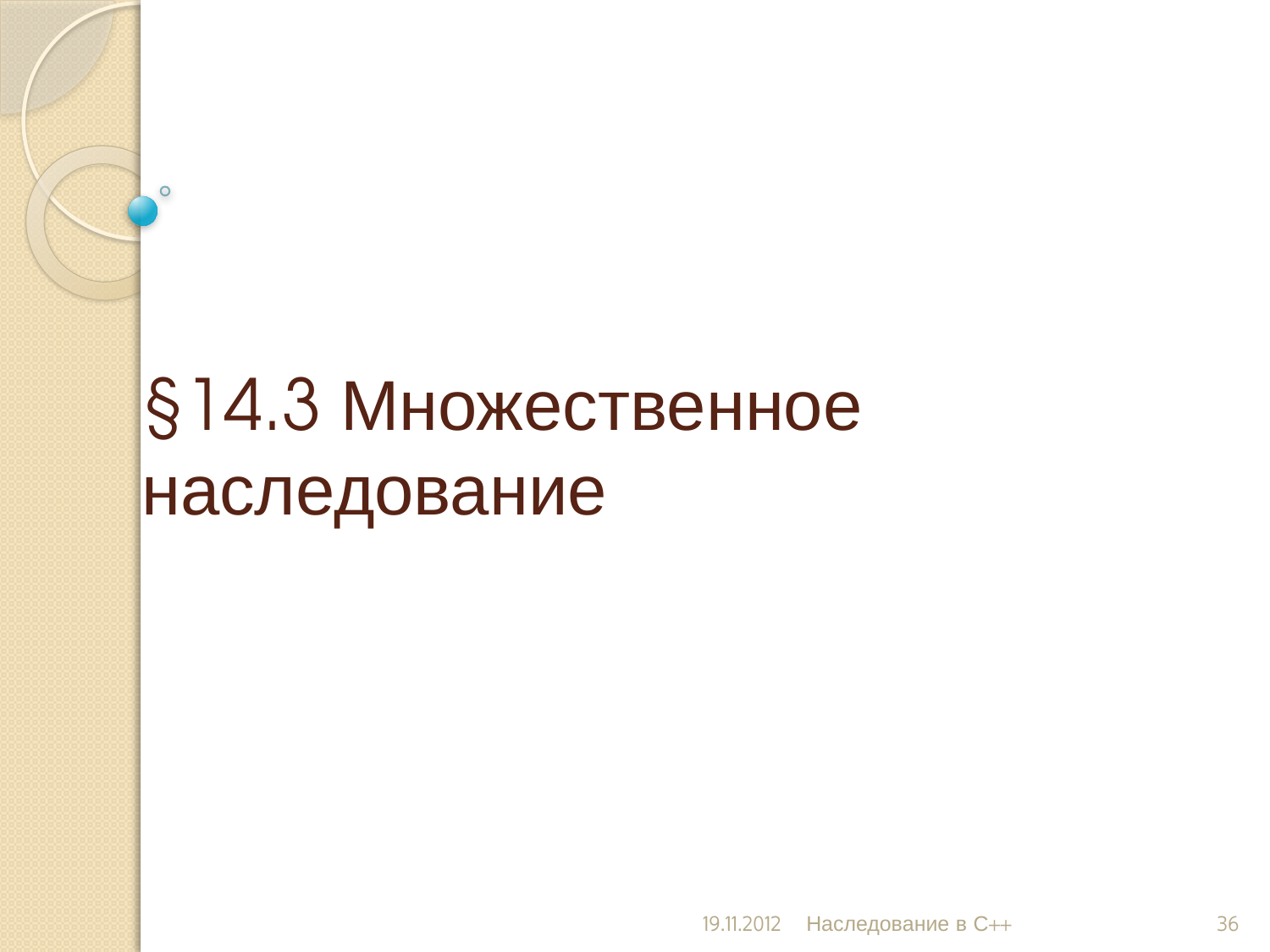

# §14.3 Множественное наследование
19.11.2012
Наследование в С++
36